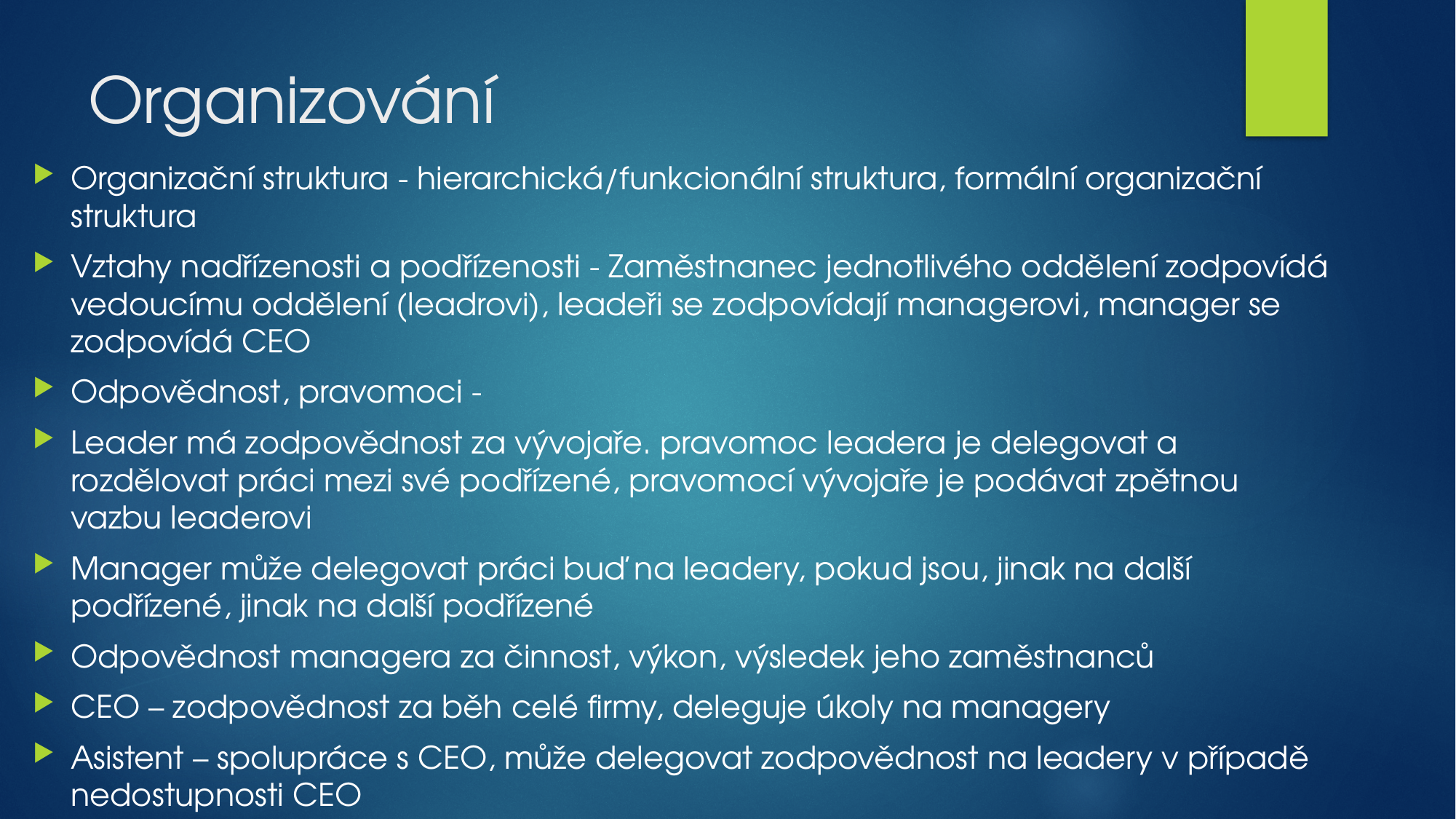

# Organizování
Organizační struktura - hierarchická/funkcionální struktura, formální organizační struktura
Vztahy nadřízenosti a podřízenosti - Zaměstnanec jednotlivého oddělení zodpovídá vedoucímu oddělení (leadrovi), leadeři se zodpovídají managerovi, manager se zodpovídá CEO
Odpovědnost, pravomoci -
Leader má zodpovědnost za vývojaře. pravomoc leadera je delegovat a rozdělovat práci mezi své podřízené, pravomocí vývojaře je podávat zpětnou vazbu leaderovi
Manager může delegovat práci buď na leadery, pokud jsou, jinak na další podřízené, jinak na další podřízené
Odpovědnost managera za činnost, výkon, výsledek jeho zaměstnanců
CEO – zodpovědnost za běh celé firmy, deleguje úkoly na managery
Asistent – spolupráce s CEO, může delegovat zodpovědnost na leadery v případě nedostupnosti CEO